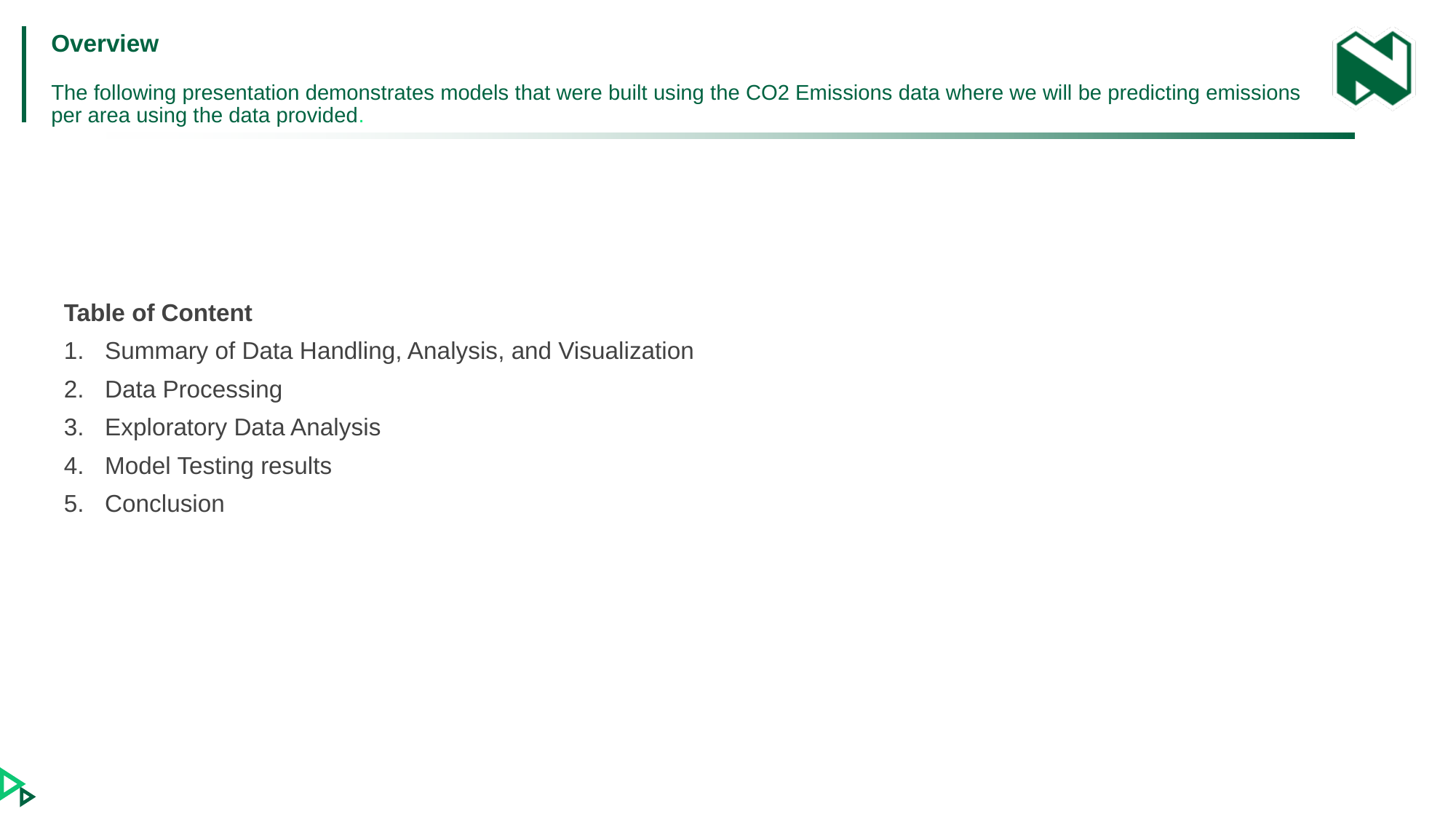

Overview
The following presentation demonstrates models that were built using the CO2 Emissions data where we will be predicting emissions per area using the data provided.

Table of Content
Summary of Data Handling, Analysis, and Visualization
Data Processing
Exploratory Data Analysis
Model Testing results
Conclusion